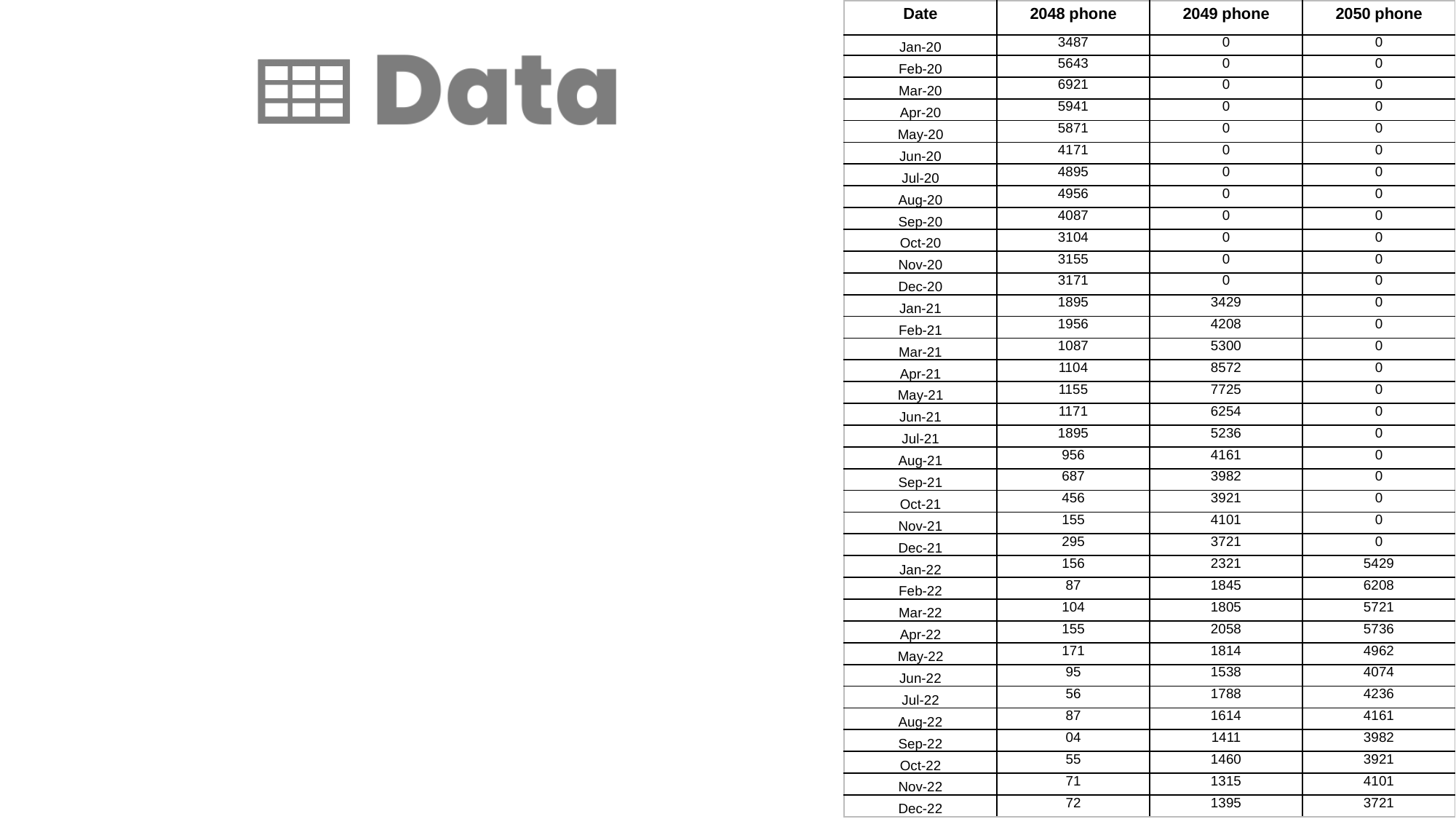

| Date | 2048 phone | 2049 phone | 2050 phone |
| --- | --- | --- | --- |
| Jan-20 | 3487 | 0 | 0 |
| Feb-20 | 5643 | 0 | 0 |
| Mar-20 | 6921 | 0 | 0 |
| Apr-20 | 5941 | 0 | 0 |
| May-20 | 5871 | 0 | 0 |
| Jun-20 | 4171 | 0 | 0 |
| Jul-20 | 4895 | 0 | 0 |
| Aug-20 | 4956 | 0 | 0 |
| Sep-20 | 4087 | 0 | 0 |
| Oct-20 | 3104 | 0 | 0 |
| Nov-20 | 3155 | 0 | 0 |
| Dec-20 | 3171 | 0 | 0 |
| Jan-21 | 1895 | 3429 | 0 |
| Feb-21 | 1956 | 4208 | 0 |
| Mar-21 | 1087 | 5300 | 0 |
| Apr-21 | 1104 | 8572 | 0 |
| May-21 | 1155 | 7725 | 0 |
| Jun-21 | 1171 | 6254 | 0 |
| Jul-21 | 1895 | 5236 | 0 |
| Aug-21 | 956 | 4161 | 0 |
| Sep-21 | 687 | 3982 | 0 |
| Oct-21 | 456 | 3921 | 0 |
| Nov-21 | 155 | 4101 | 0 |
| Dec-21 | 295 | 3721 | 0 |
| Jan-22 | 156 | 2321 | 5429 |
| Feb-22 | 87 | 1845 | 6208 |
| Mar-22 | 104 | 1805 | 5721 |
| Apr-22 | 155 | 2058 | 5736 |
| May-22 | 171 | 1814 | 4962 |
| Jun-22 | 95 | 1538 | 4074 |
| Jul-22 | 56 | 1788 | 4236 |
| Aug-22 | 87 | 1614 | 4161 |
| Sep-22 | 04 | 1411 | 3982 |
| Oct-22 | 55 | 1460 | 3921 |
| Nov-22 | 71 | 1315 | 4101 |
| Dec-22 | 72 | 1395 | 3721 |